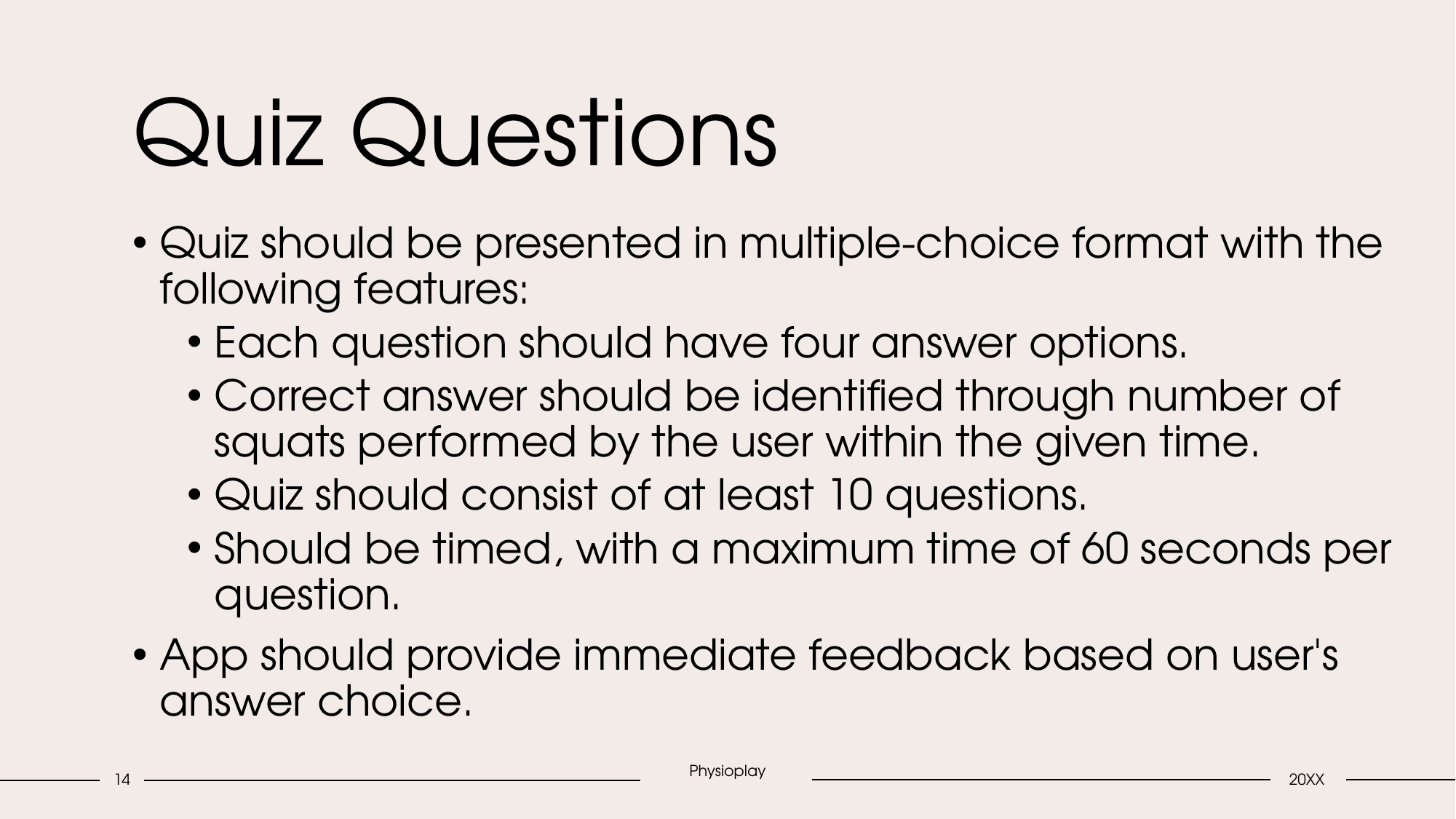

# Quiz Questions
Quiz should be presented in multiple-choice format with the following features:
Each question should have four answer options.
Correct answer should be identified through number of squats performed by the user within the given time.
Quiz should consist of at least 10 questions.
Should be timed, with a maximum time of 60 seconds per question.
App should provide immediate feedback based on user's answer choice.

14
Physioplay

20XX